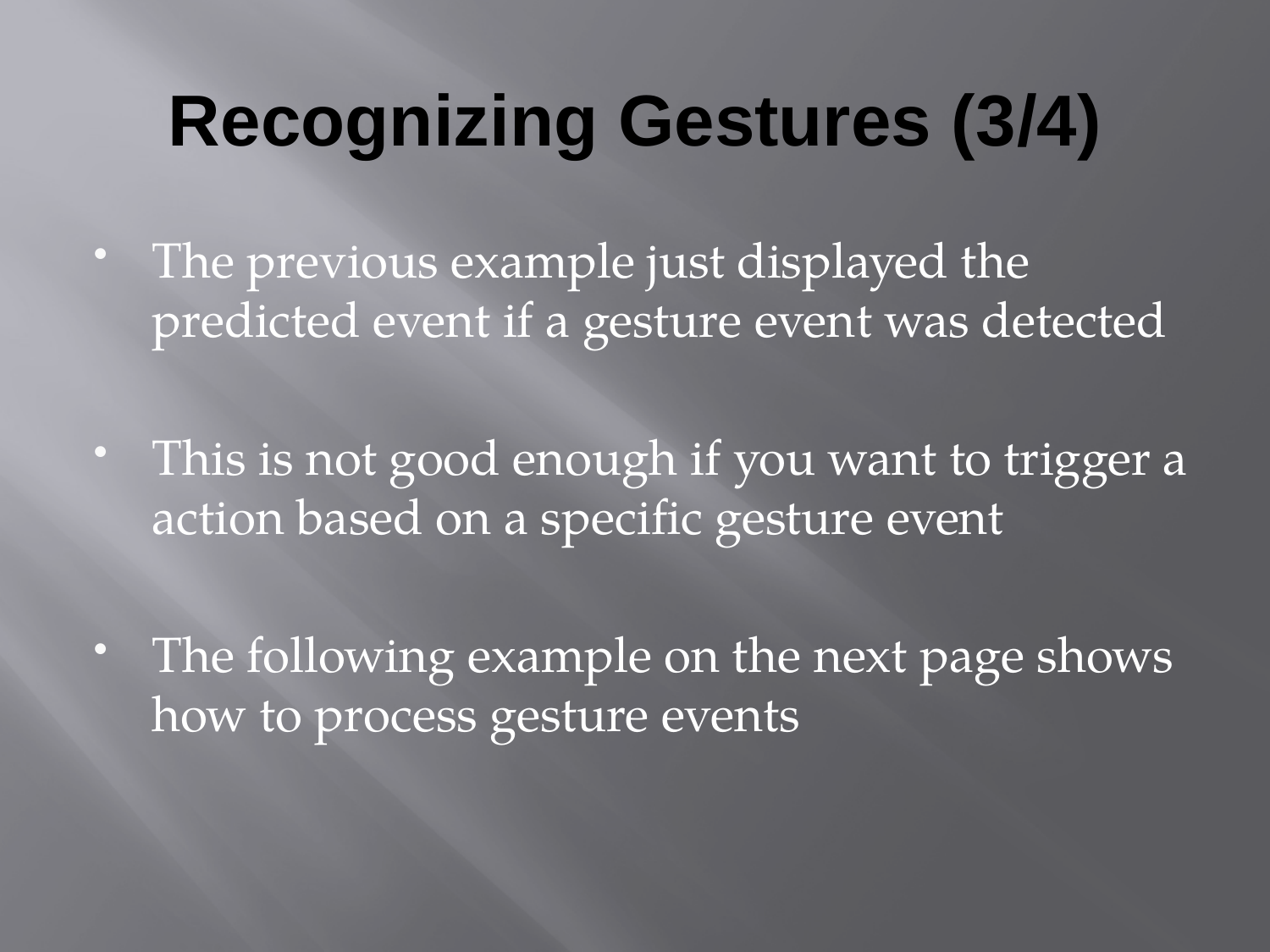

# Recognizing Gestures (3/4)
The previous example just displayed the predicted event if a gesture event was detected

This is not good enough if you want to trigger a action based on a specific gesture event

The following example on the next page shows how to process gesture events